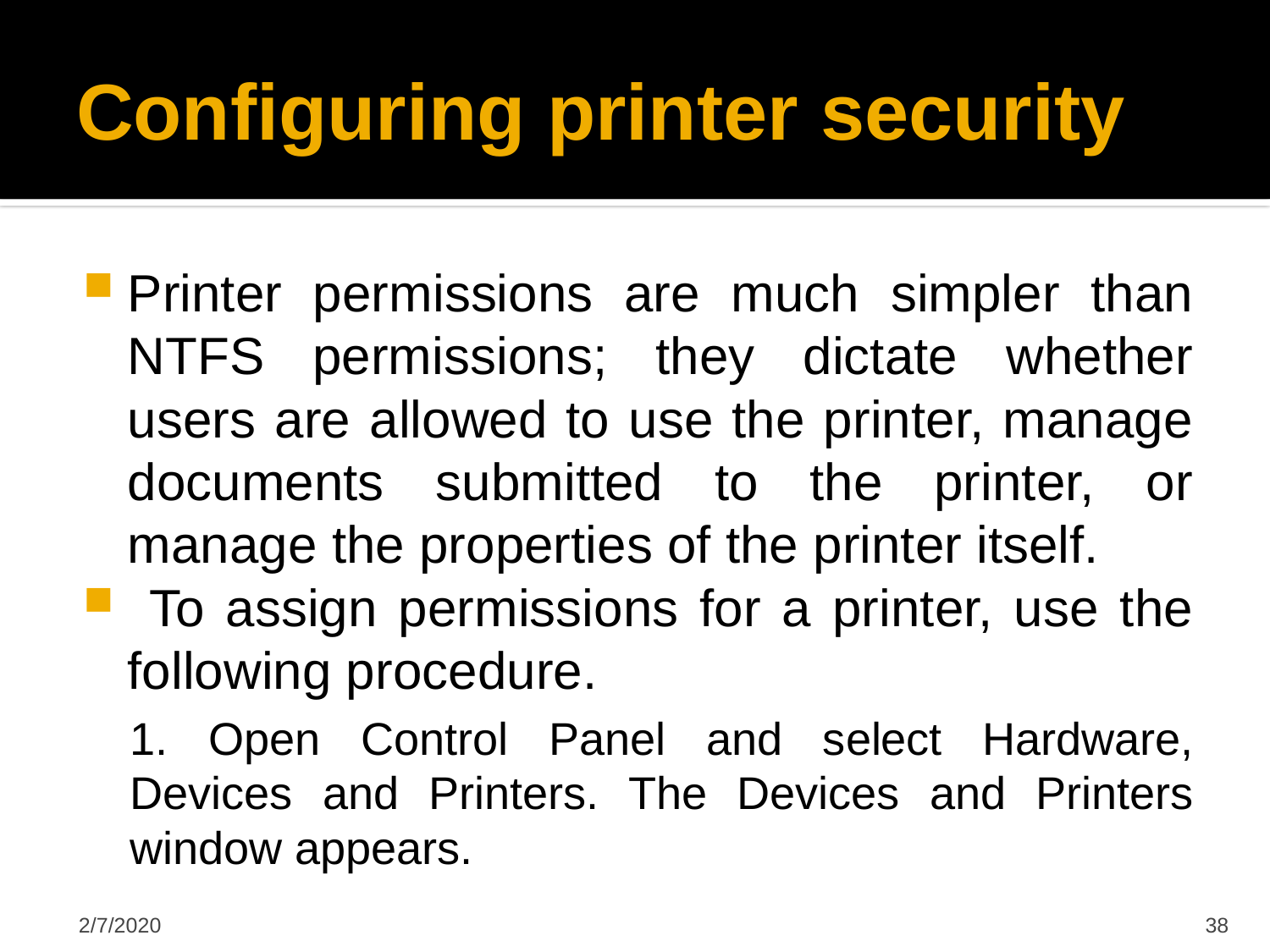

# Configuring printer security
Printer permissions are much simpler than NTFS permissions; they dictate whether users are allowed to use the printer, manage documents submitted to the printer, or manage the properties of the printer itself.
 To assign permissions for a printer, use the following procedure.
	1. Open Control Panel and select Hardware, Devices and Printers. The Devices and Printers window appears.

2/7/2020
38